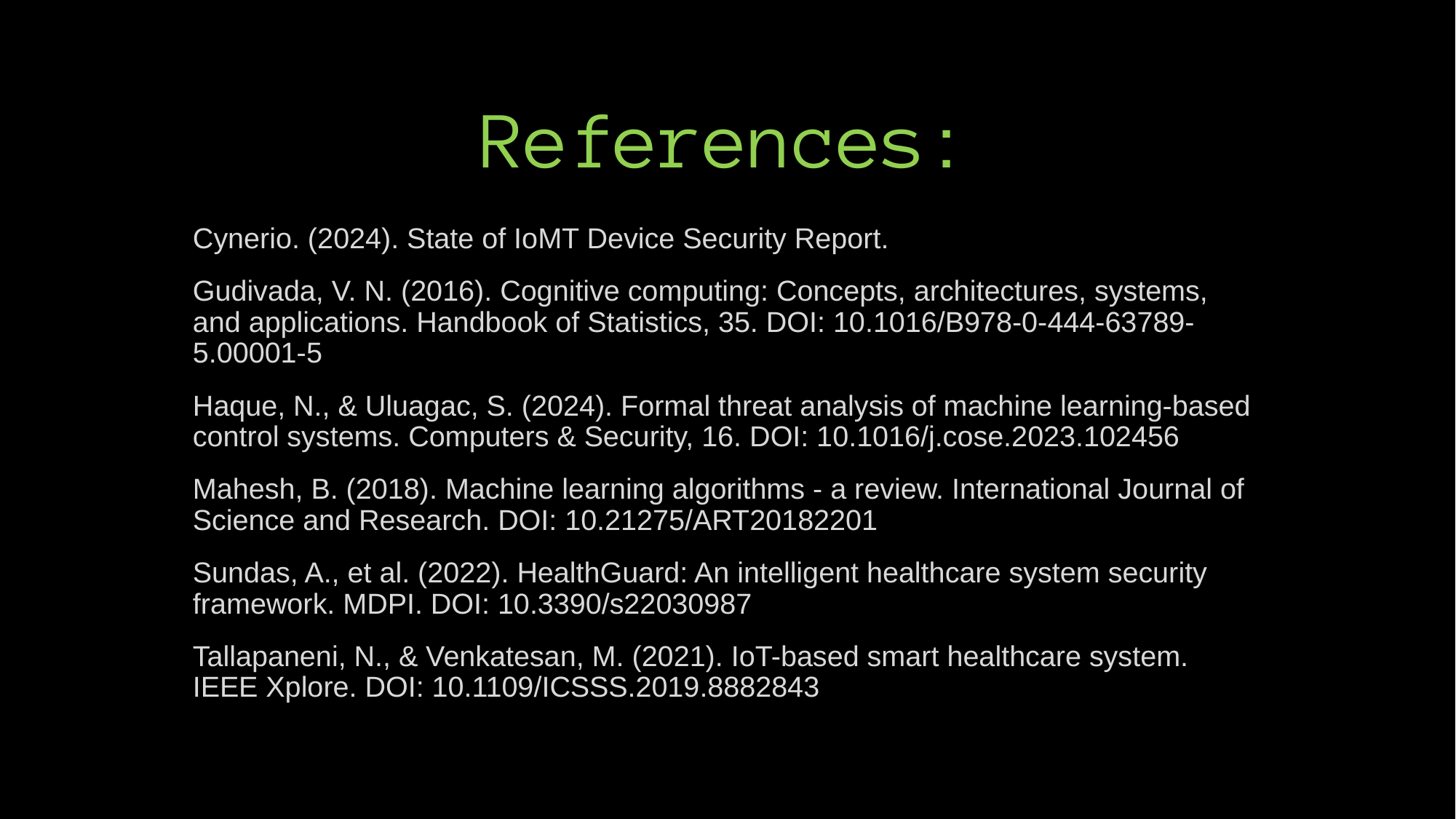

# References:
Cynerio. (2024). State of IoMT Device Security Report.
Gudivada, V. N. (2016). Cognitive computing: Concepts, architectures, systems, and applications. Handbook of Statistics, 35. DOI: 10.1016/B978-0-444-63789-5.00001-5
Haque, N., & Uluagac, S. (2024). Formal threat analysis of machine learning-based control systems. Computers & Security, 16. DOI: 10.1016/j.cose.2023.102456
Mahesh, B. (2018). Machine learning algorithms - a review. International Journal of Science and Research. DOI: 10.21275/ART20182201
Sundas, A., et al. (2022). HealthGuard: An intelligent healthcare system security framework. MDPI. DOI: 10.3390/s22030987
Tallapaneni, N., & Venkatesan, M. (2021). IoT-based smart healthcare system. IEEE Xplore. DOI: 10.1109/ICSSS.2019.8882843